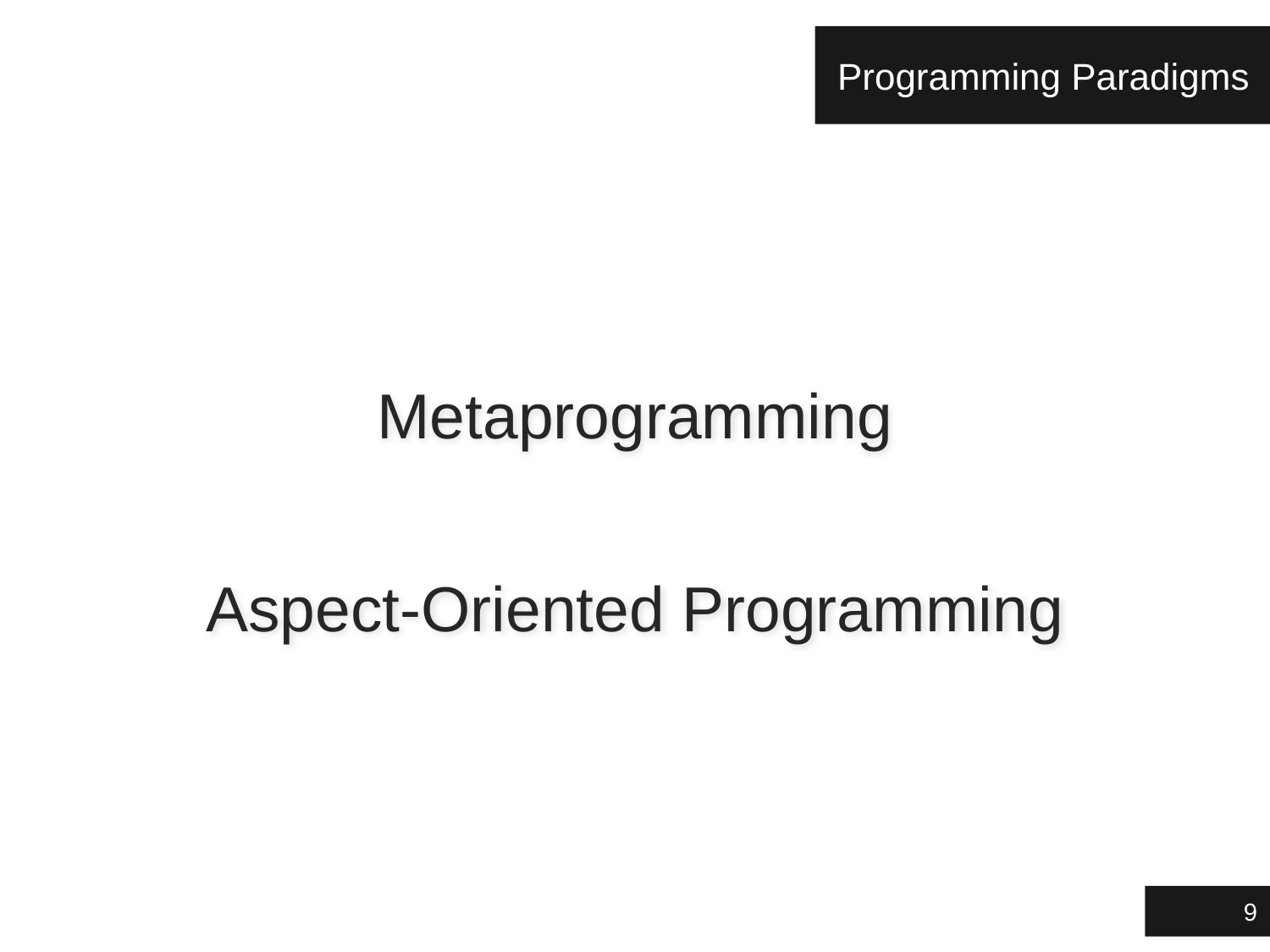

# Programming Paradigms
Metaprogramming

Aspect-Oriented Programming
9